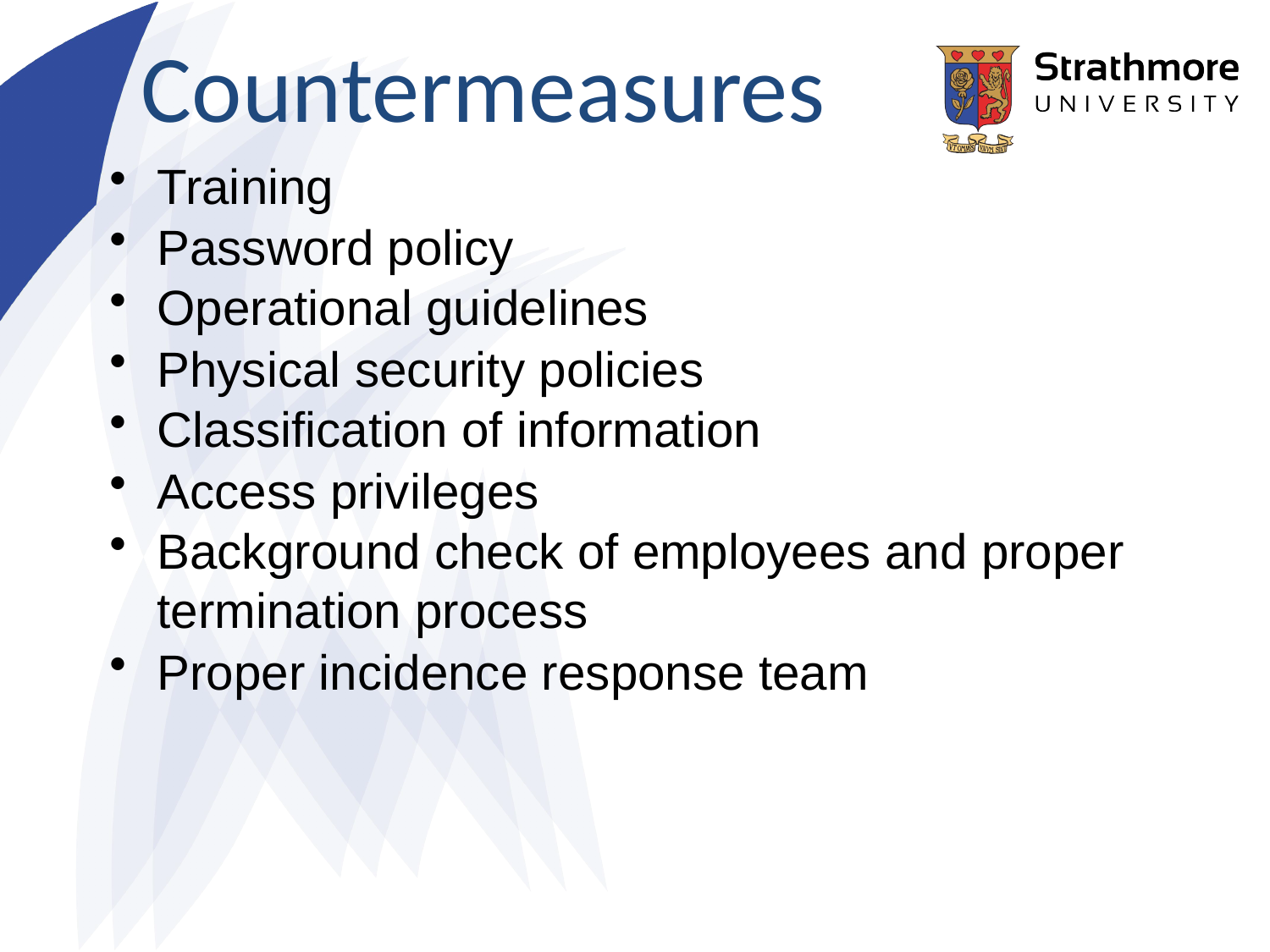

Countermeasures
Training
Password policy
Operational guidelines
Physical security policies
Classification of information
Access privileges
Background check of employees and proper termination process
Proper incidence response team